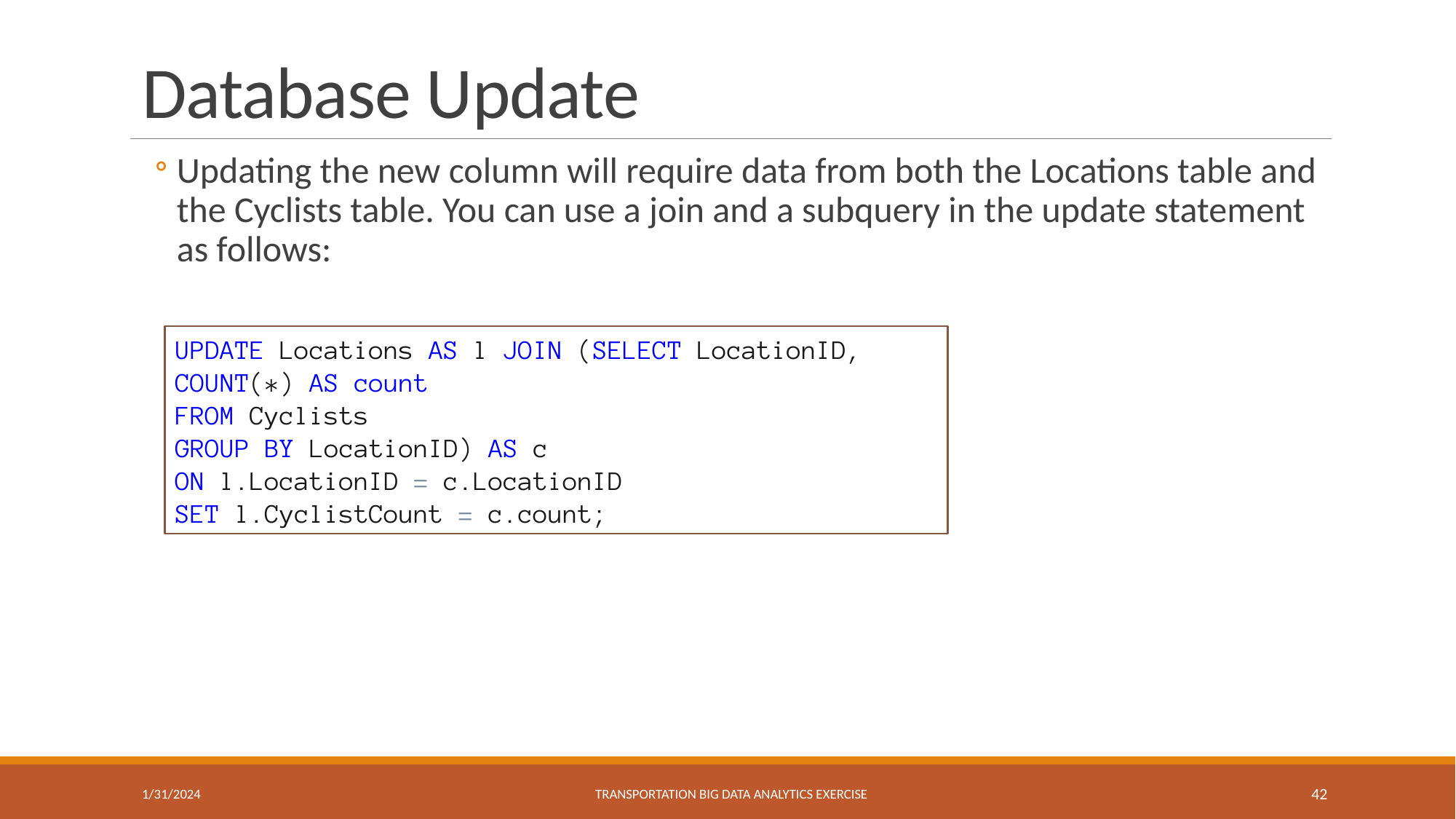

# Database Update
Updating the new column will require data from both the Locations table and the Cyclists table. You can use a join and a subquery in the update statement as follows:

UPDATE Locations AS l JOIN (SELECT LocationID, COUNT(*) AS count
FROM Cyclists
GROUP BY LocationID) AS c
ON l.LocationID = c.LocationID
SET l.CyclistCount = c.count;
1/31/2024
Transportation Big Data Analytics eXERCISE
42